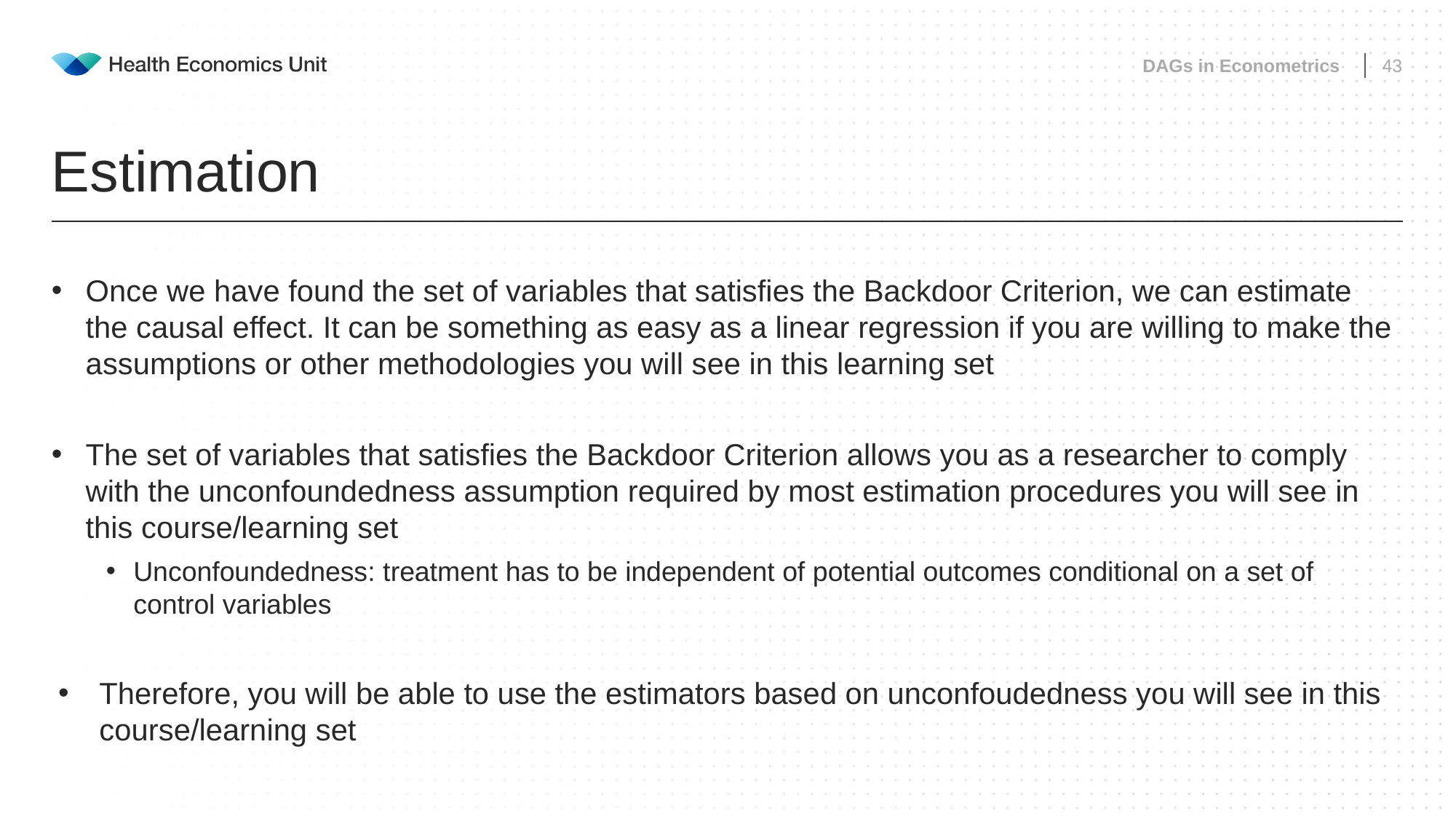

DAGs in Econometrics
43
# Estimation
Once we have found the set of variables that satisfies the Backdoor Criterion, we can estimate the causal effect. It can be something as easy as a linear regression if you are willing to make the assumptions or other methodologies you will see in this learning set

The set of variables that satisfies the Backdoor Criterion allows you as a researcher to comply with the unconfoundedness assumption required by most estimation procedures you will see in this course/learning set
Unconfoundedness: treatment has to be independent of potential outcomes conditional on a set of control variables

Therefore, you will be able to use the estimators based on unconfoudedness you will see in this course/learning set